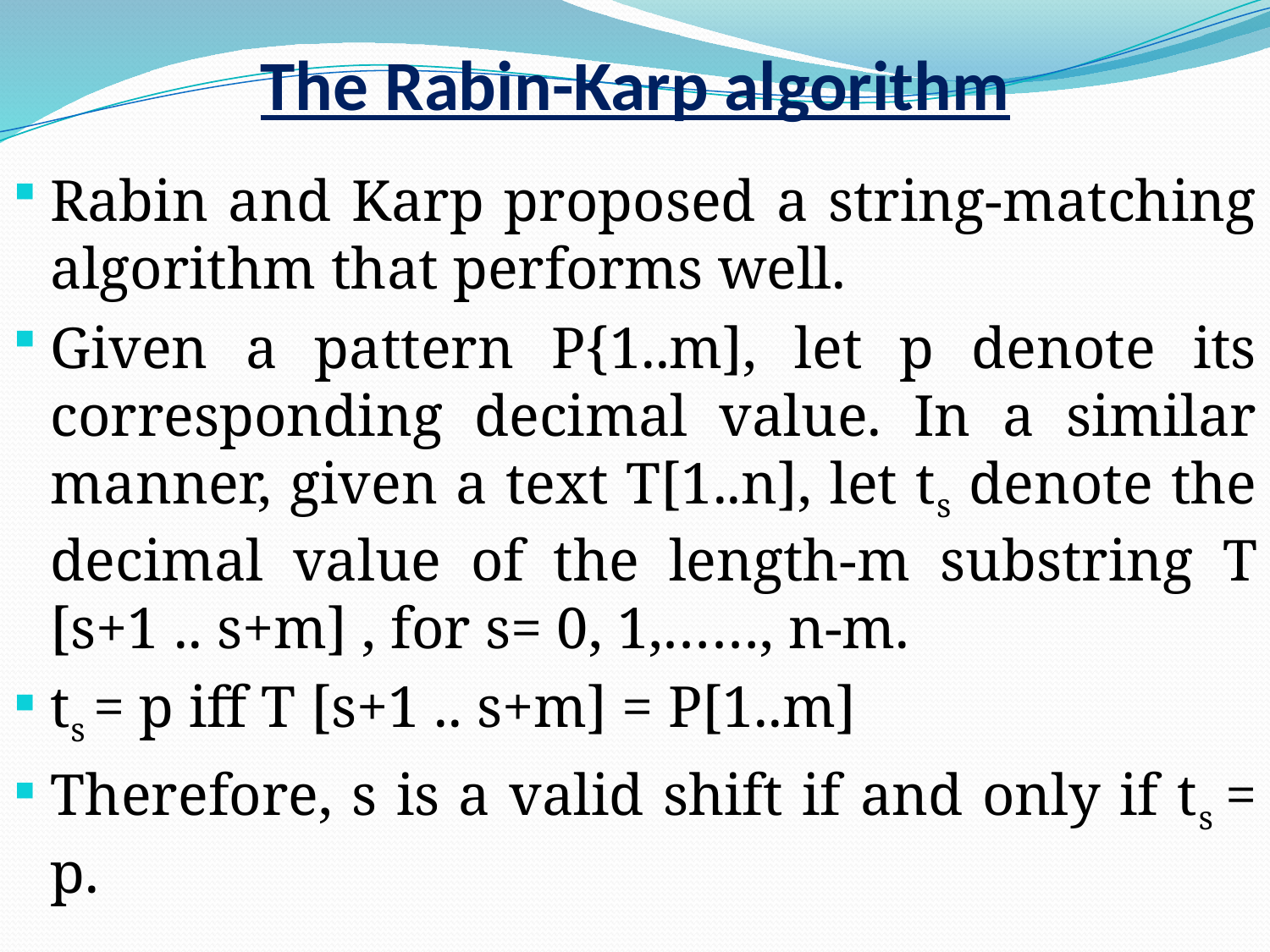

# The Rabin-Karp algorithm
Rabin and Karp proposed a string-matching algorithm that performs well.
Given a pattern P{1..m], let p denote its corresponding decimal value. In a similar manner, given a text T[1..n], let ts denote the decimal value of the length-m substring T [s+1 .. s+m] , for s= 0, 1,……, n-m.
ts = p iff T [s+1 .. s+m] = P[1..m]
Therefore, s is a valid shift if and only if ts = p.